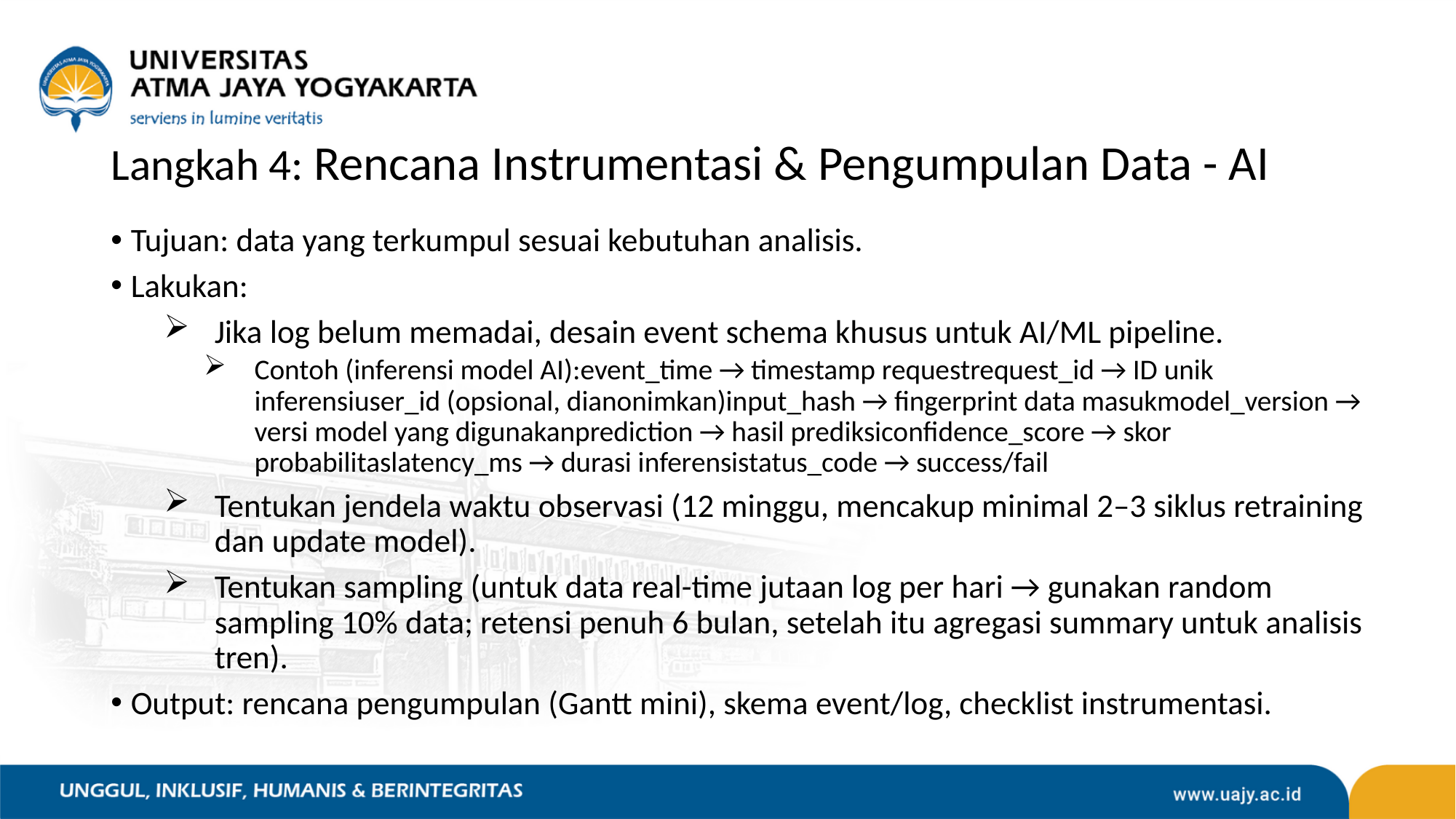

# Langkah 4: Rencana Instrumentasi & Pengumpulan Data - AI
Tujuan: data yang terkumpul sesuai kebutuhan analisis.
Lakukan:
Jika log belum memadai, desain event schema khusus untuk AI/ML pipeline.
Contoh (inferensi model AI):event_time → timestamp requestrequest_id → ID unik inferensiuser_id (opsional, dianonimkan)input_hash → fingerprint data masukmodel_version → versi model yang digunakanprediction → hasil prediksiconfidence_score → skor probabilitaslatency_ms → durasi inferensistatus_code → success/fail
Tentukan jendela waktu observasi (12 minggu, mencakup minimal 2–3 siklus retraining dan update model).
Tentukan sampling (untuk data real-time jutaan log per hari → gunakan random sampling 10% data; retensi penuh 6 bulan, setelah itu agregasi summary untuk analisis tren).
Output: rencana pengumpulan (Gantt mini), skema event/log, checklist instrumentasi.